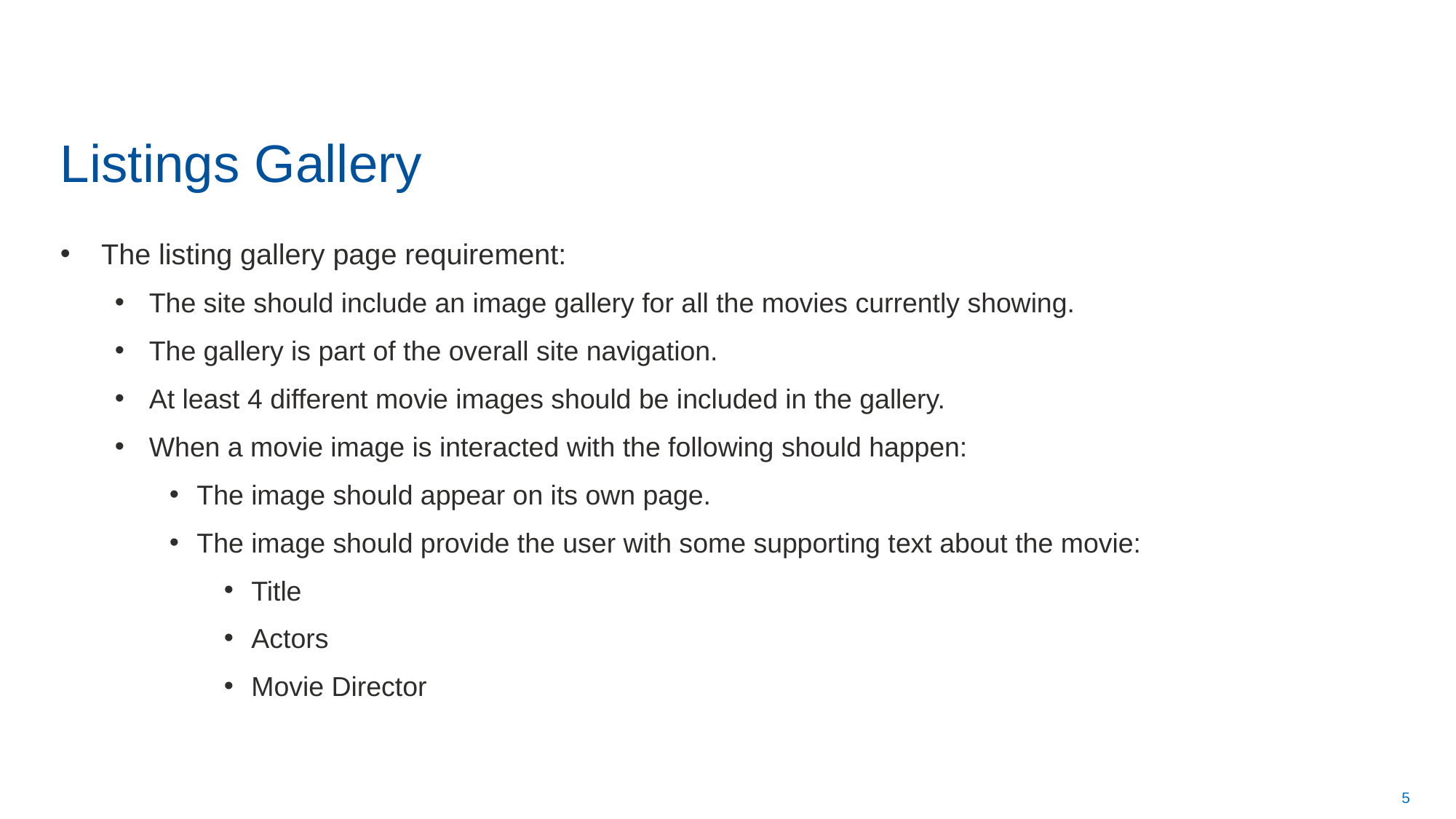

# Listings Gallery
The listing gallery page requirement:
The site should include an image gallery for all the movies currently showing.
The gallery is part of the overall site navigation.
At least 4 different movie images should be included in the gallery.
When a movie image is interacted with the following should happen:
The image should appear on its own page.
The image should provide the user with some supporting text about the movie:
Title
Actors
Movie Director